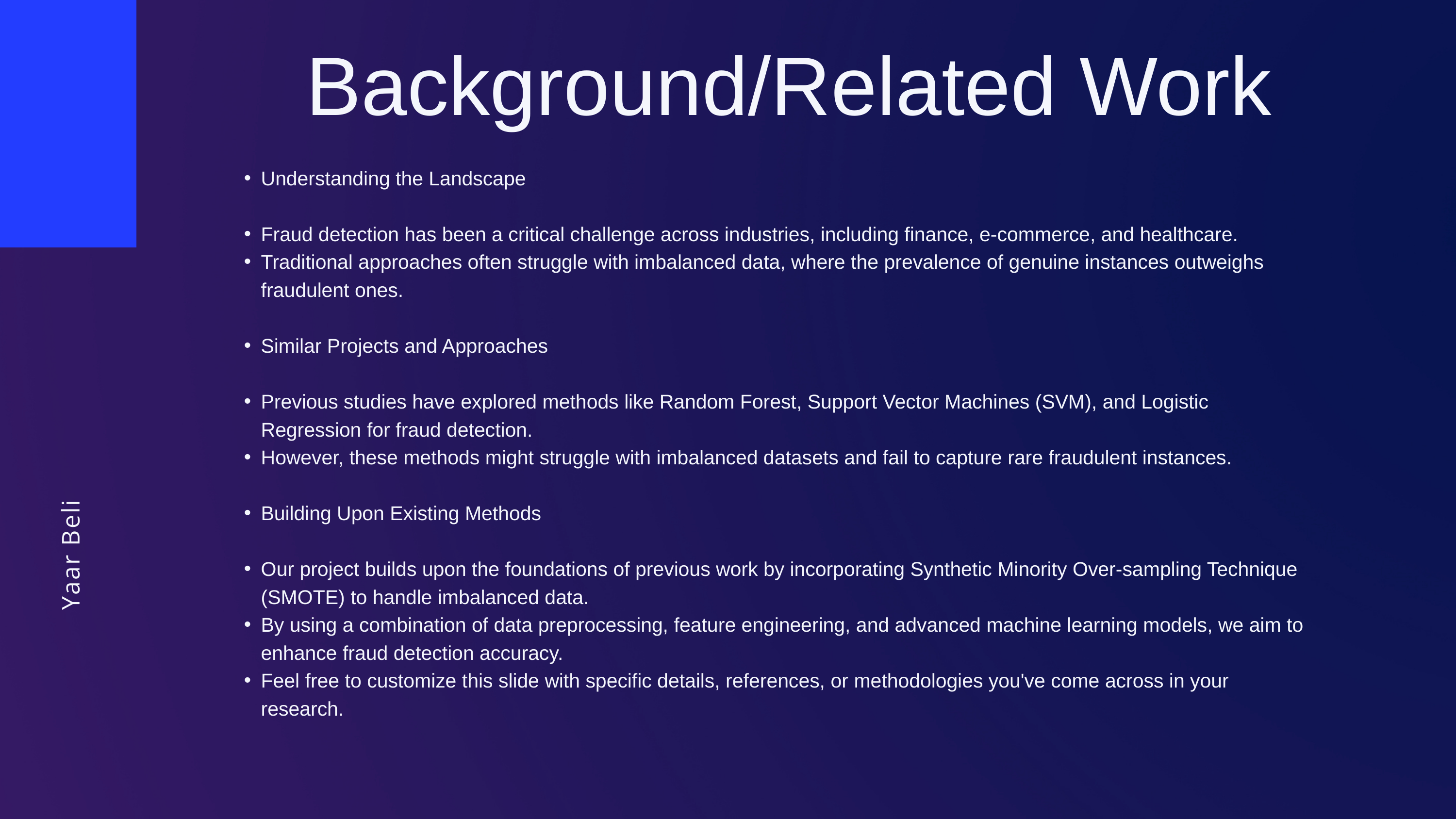

Background/Related Work
Understanding the Landscape

Fraud detection has been a critical challenge across industries, including finance, e-commerce, and healthcare.
Traditional approaches often struggle with imbalanced data, where the prevalence of genuine instances outweighs fraudulent ones.

Similar Projects and Approaches

Previous studies have explored methods like Random Forest, Support Vector Machines (SVM), and Logistic Regression for fraud detection.
However, these methods might struggle with imbalanced datasets and fail to capture rare fraudulent instances.

Building Upon Existing Methods

Our project builds upon the foundations of previous work by incorporating Synthetic Minority Over-sampling Technique (SMOTE) to handle imbalanced data.
By using a combination of data preprocessing, feature engineering, and advanced machine learning models, we aim to enhance fraud detection accuracy.
Feel free to customize this slide with specific details, references, or methodologies you've come across in your research.

Yaar Beli